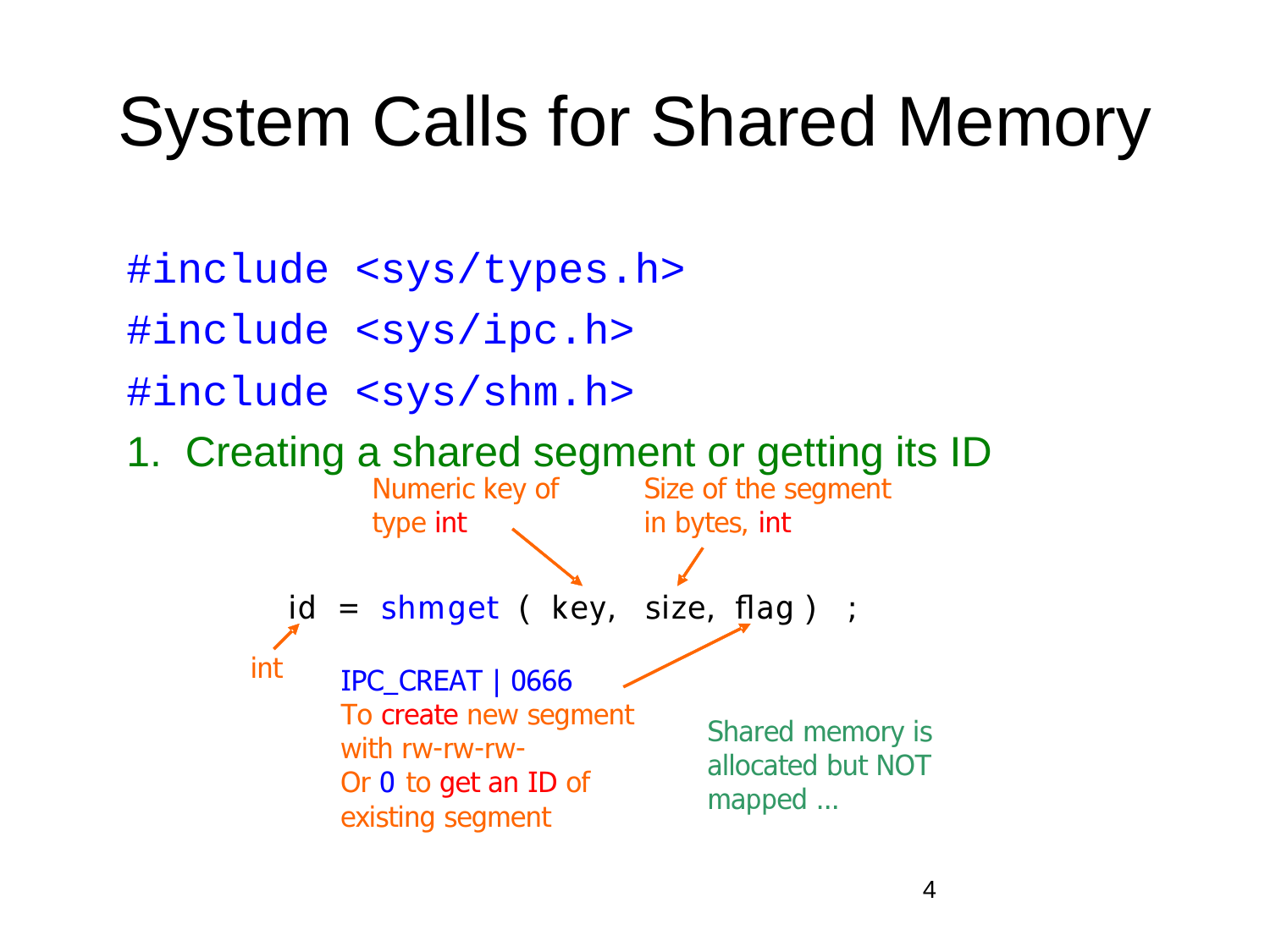

# System Calls for Shared Memory
#include <sys/types.h>
#include <sys/ipc.h>
#include <sys/shm.h>
1.  Creating a shared segment or getting its ID
4